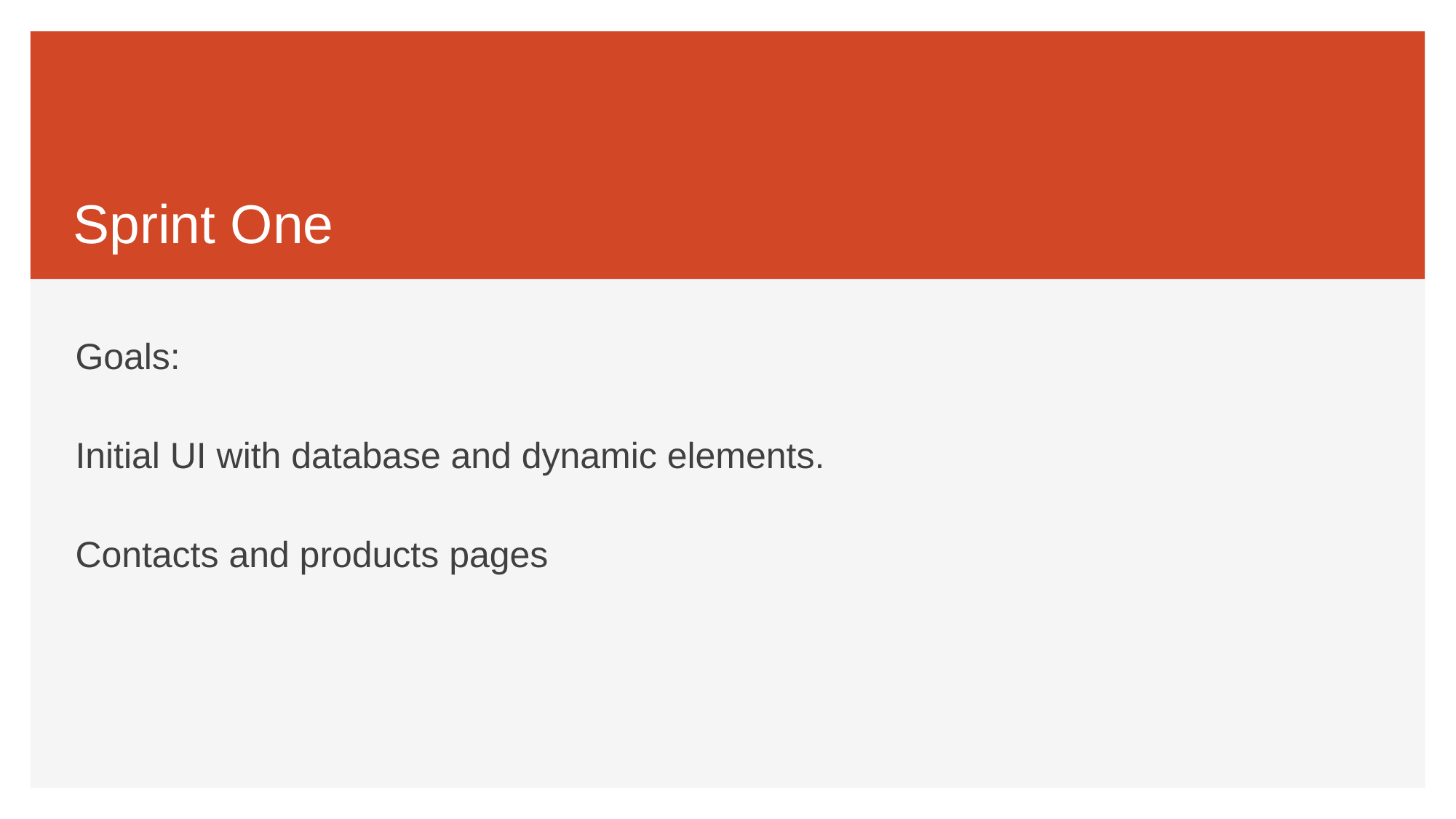

# Sprint One
Goals:
Initial UI with database and dynamic elements.
Contacts and products pages